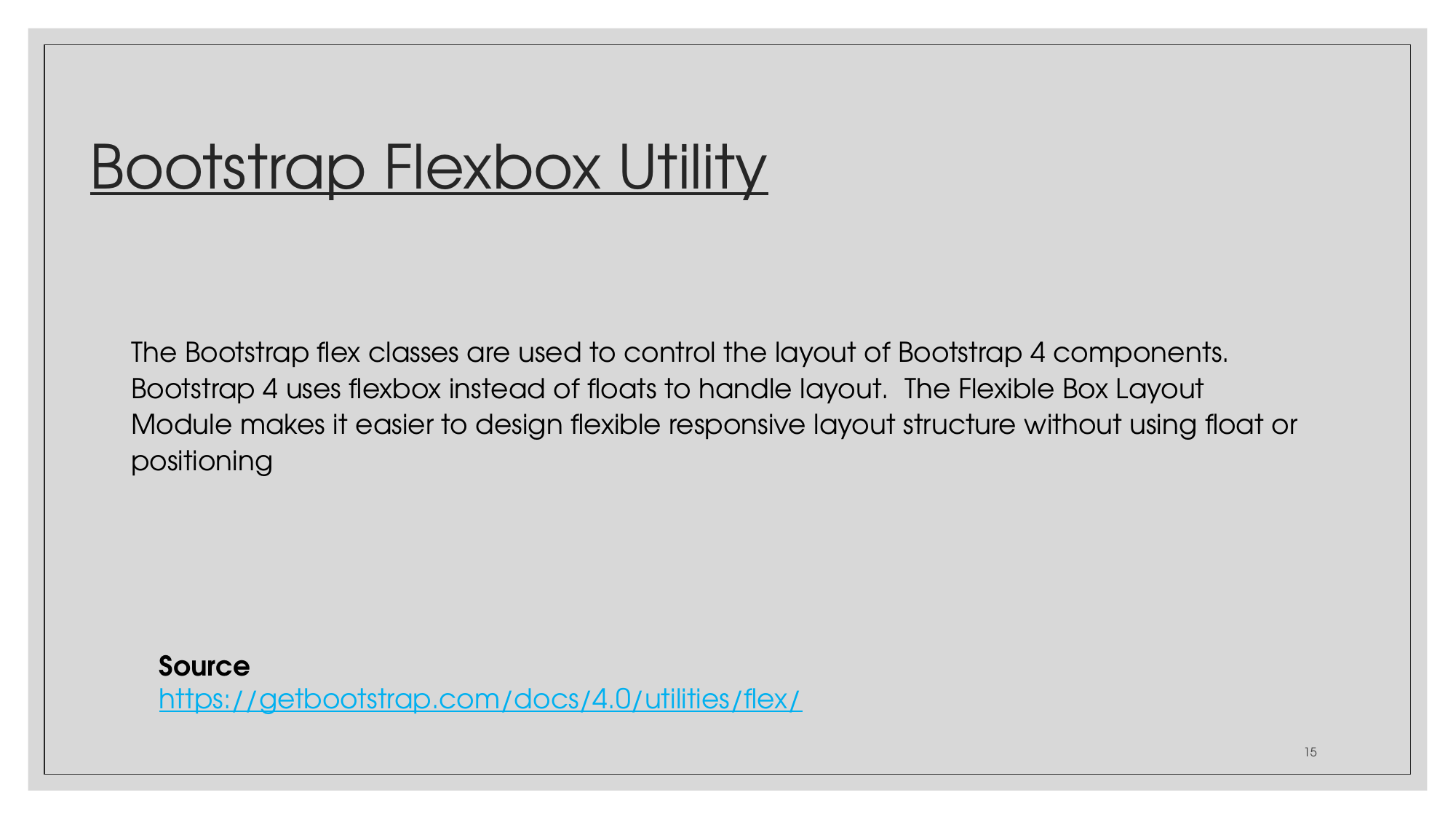

# Bootstrap Flexbox Utility
The Bootstrap flex classes are used to control the layout of Bootstrap 4 components. Bootstrap 4 uses flexbox instead of floats to handle layout.  The Flexible Box Layout Module makes it easier to design flexible responsive layout structure without using float or positioning

Source
https://getbootstrap.com/docs/4.0/utilities/flex/
15